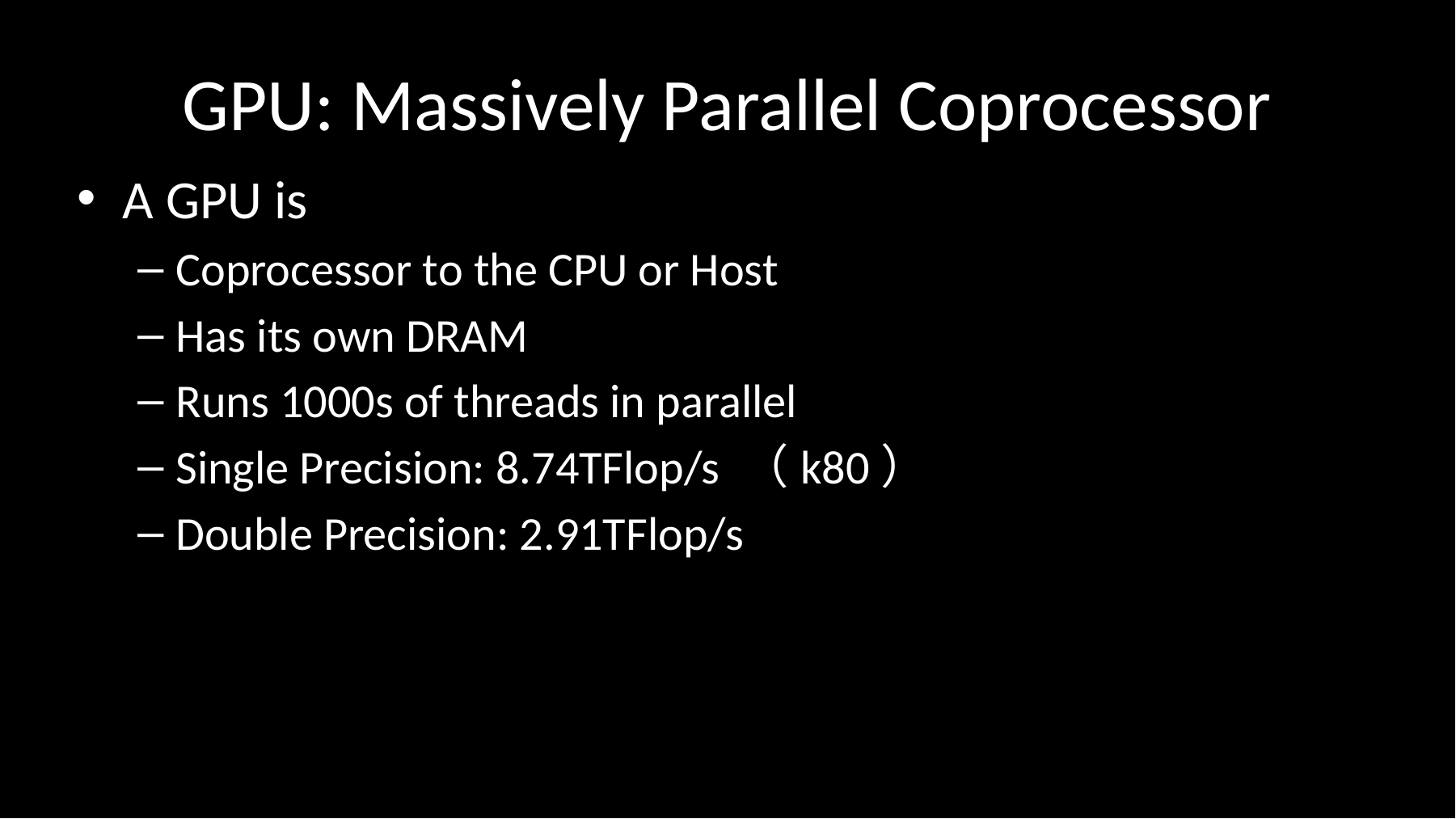

# GPU: Massively Parallel Coprocessor
A GPU is
Coprocessor to the CPU or Host
Has its own DRAM
Runs 1000s of threads in parallel
Single Precision: 8.74TFlop/s （k80）
Double Precision: 2.91TFlop/s